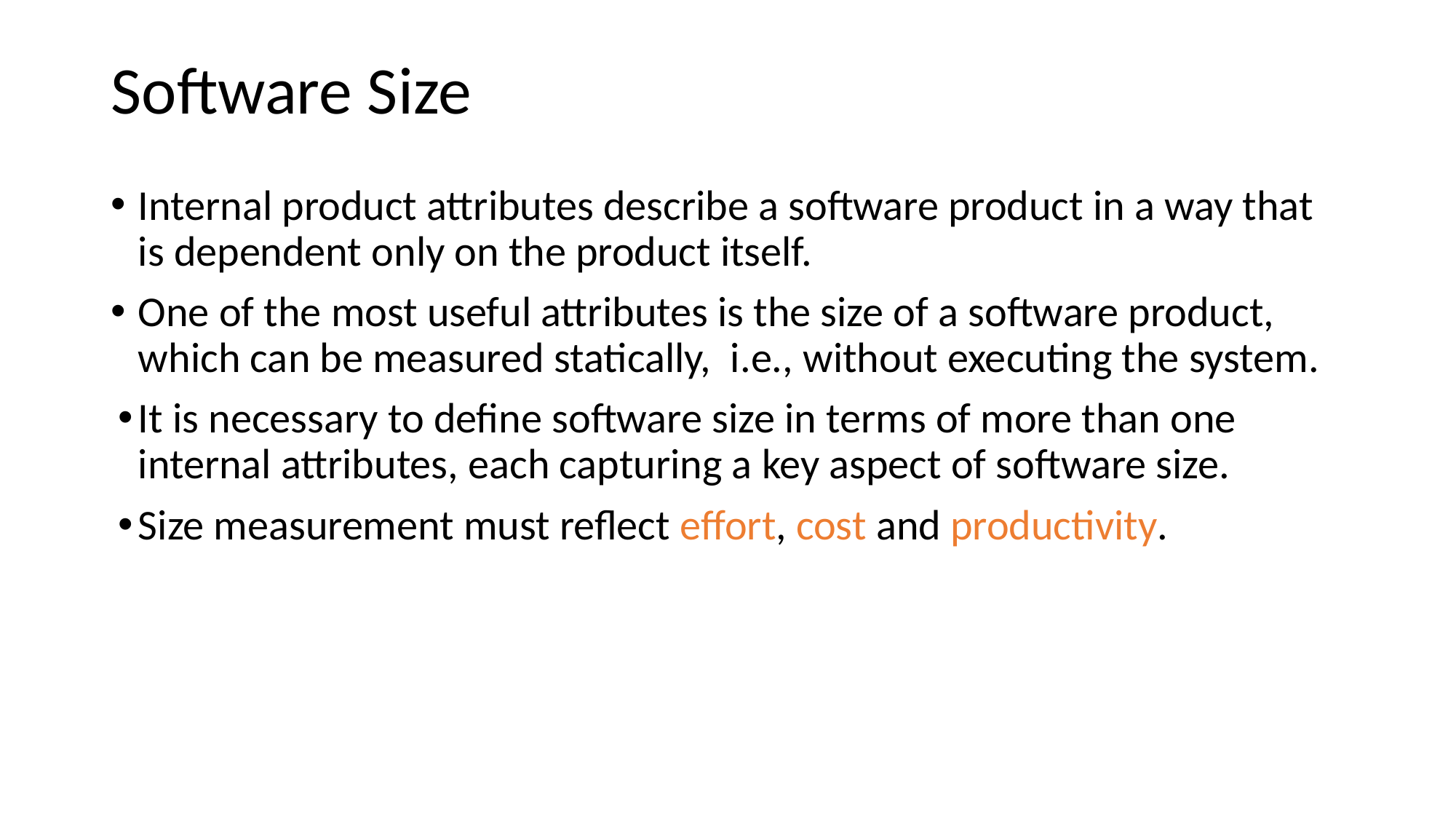

# Software Size
Internal product attributes describe a software product in a way that is dependent only on the product itself.
One of the most useful attributes is the size of a software product, which can be measured statically,  i.e., without executing the system.
It is necessary to define software size in terms of more than one internal attributes, each capturing a key aspect of software size.
Size measurement must reflect effort, cost and productivity.